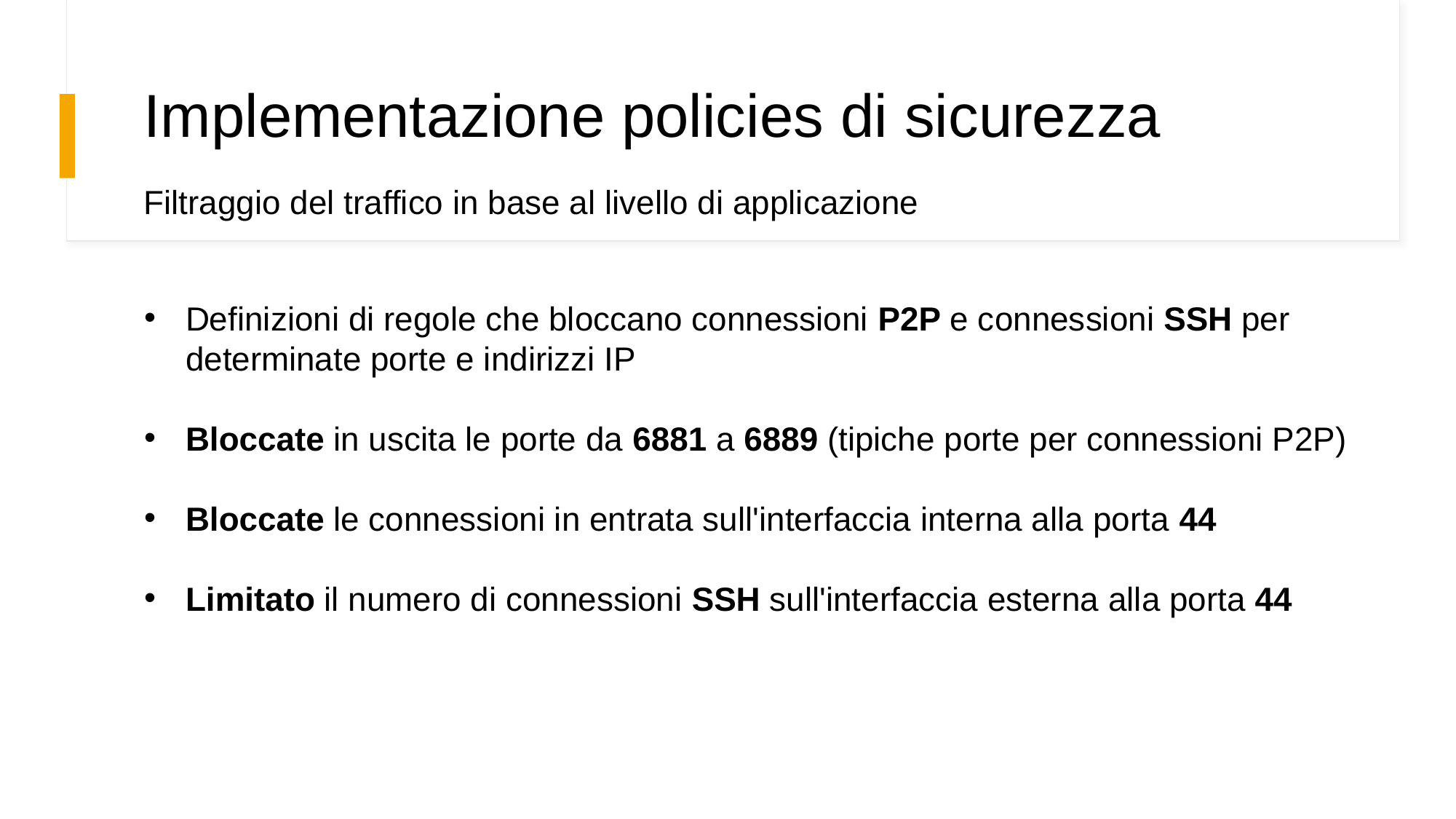

# Implementazione policies di sicurezza
Filtraggio del traffico in base al livello di applicazione
Definizioni di regole che bloccano connessioni P2P e connessioni SSH per determinate porte e indirizzi IP

Bloccate in uscita le porte da 6881 a 6889 (tipiche porte per connessioni P2P)

Bloccate le connessioni in entrata sull'interfaccia interna alla porta 44

Limitato il numero di connessioni SSH sull'interfaccia esterna alla porta 44